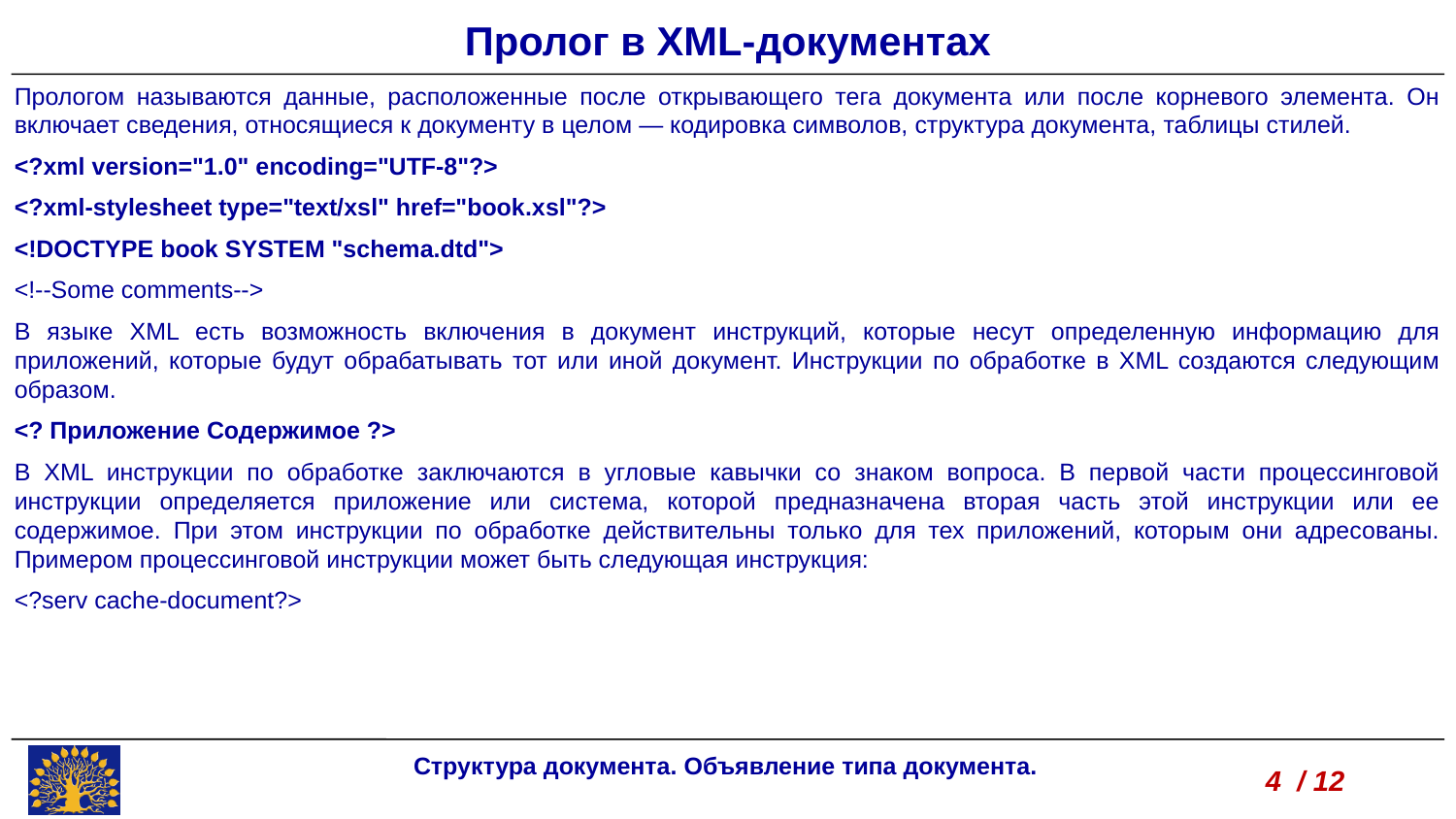

Пролог в XML-документах
Прологом называются данные, расположенные после открывающего тега документа или после корневого элемента. Он включает сведения, относящиеся к документу в целом — кодировка символов, структура документа, таблицы стилей.
<?xml version="1.0" encoding="UTF-8"?>
<?xml-stylesheet type="text/xsl" href="book.xsl"?>
<!DOCTYPE book SYSTEM "schema.dtd">
<!--Some comments-->
В языке XML есть возможность включения в документ инструкций, которые несут определенную информацию для приложений, которые будут обрабатывать тот или иной документ. Инструкции по обработке в XML создаются следующим образом.
<? Приложение Содержимое ?>
В XML инструкции по обработке заключаются в угловые кавычки со знаком вопроса. В первой части процессинговой инструкции определяется приложение или система, которой предназначена вторая часть этой инструкции или ее содержимое. При этом инструкции по обработке действительны только для тех приложений, которым они адресованы. Примером процессинговой инструкции может быть следующая инструкция:
<?serv cache-document?>